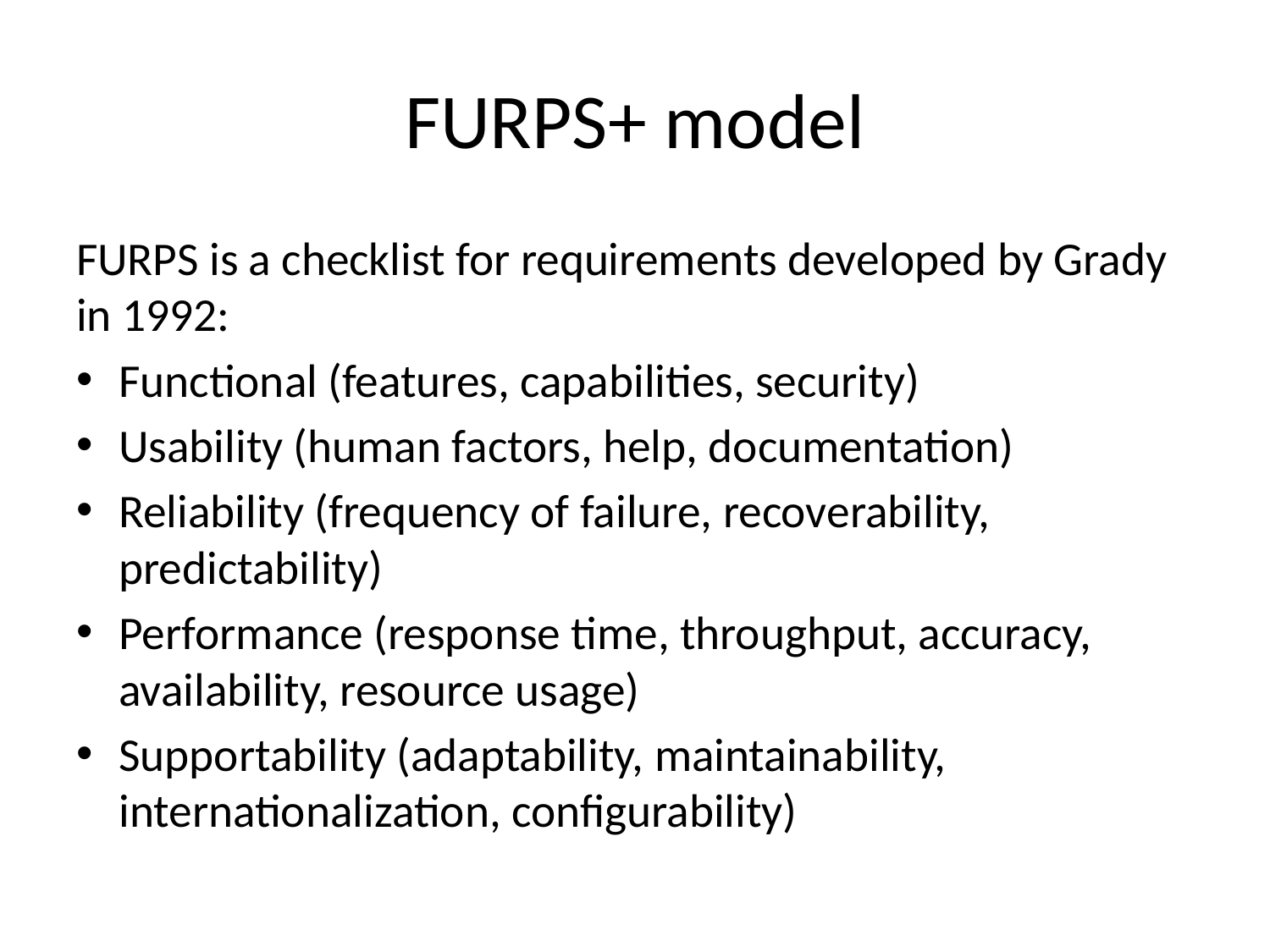

# FURPS+ model
FURPS is a checklist for requirements developed by Grady in 1992:
Functional (features, capabilities, security)
Usability (human factors, help, documentation)
Reliability (frequency of failure, recoverability, predictability)
Performance (response time, throughput, accuracy, availability, resource usage)
Supportability (adaptability, maintainability, internationalization, configurability)